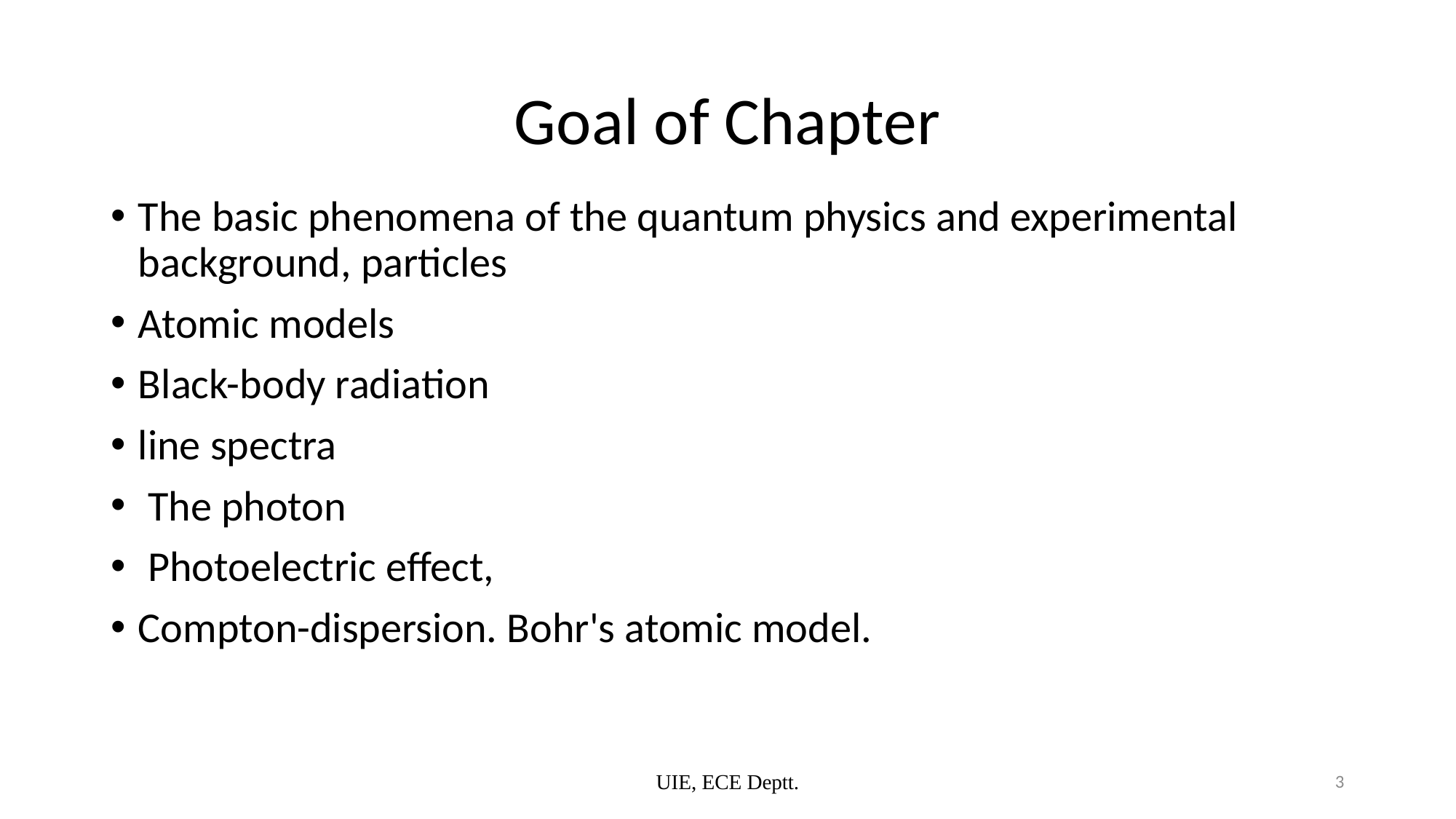

# Goal of Chapter
The basic phenomena of the quantum physics and experimental background, particles
Atomic models
Black-body radiation
line spectra
 The photon
 Photoelectric effect,
Compton-dispersion. Bohr's atomic model.
UIE, ECE Deptt.
3